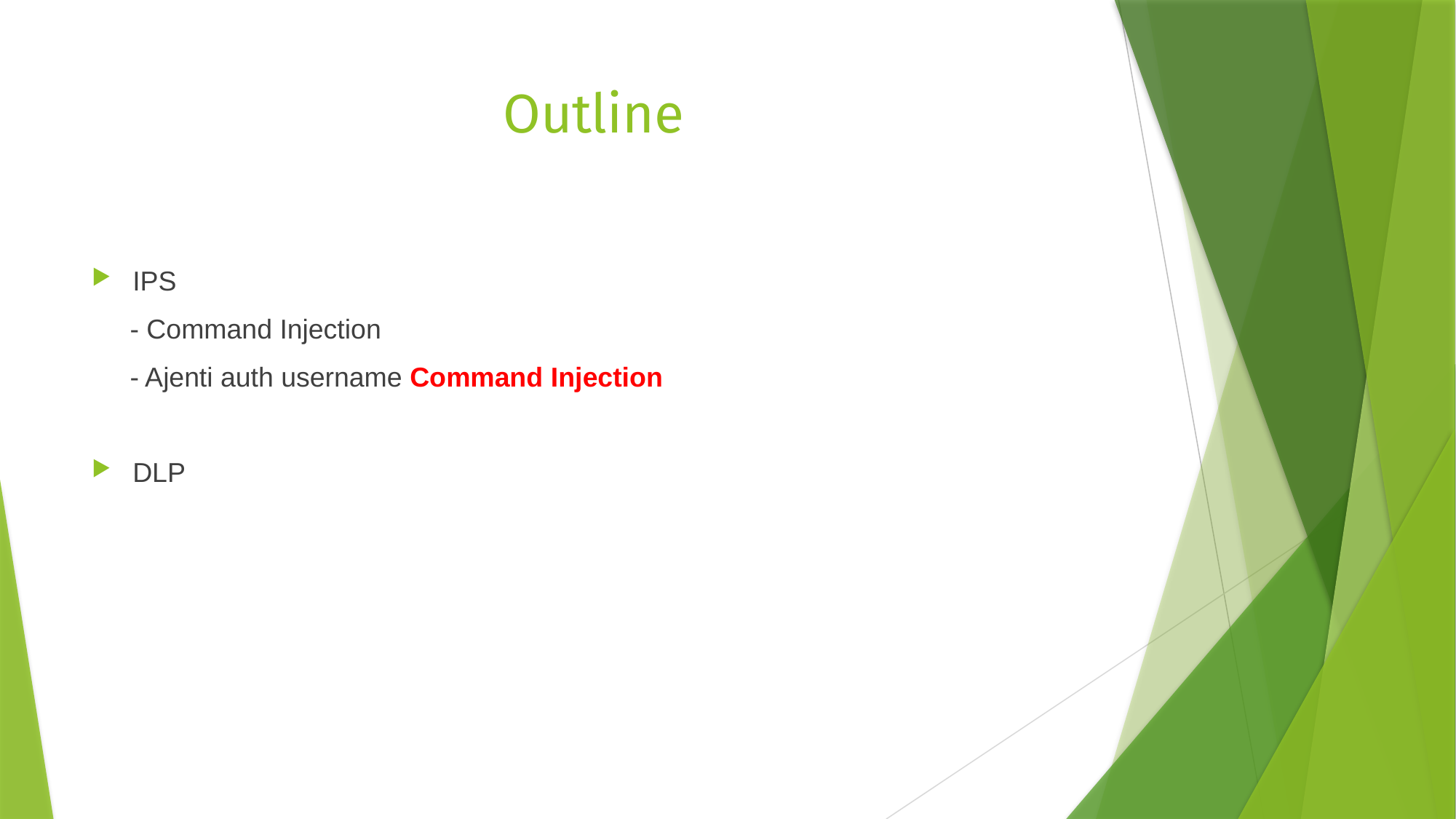

# Outline
IPS
     - Command Injection
     - Ajenti auth username Command Injection

DLP